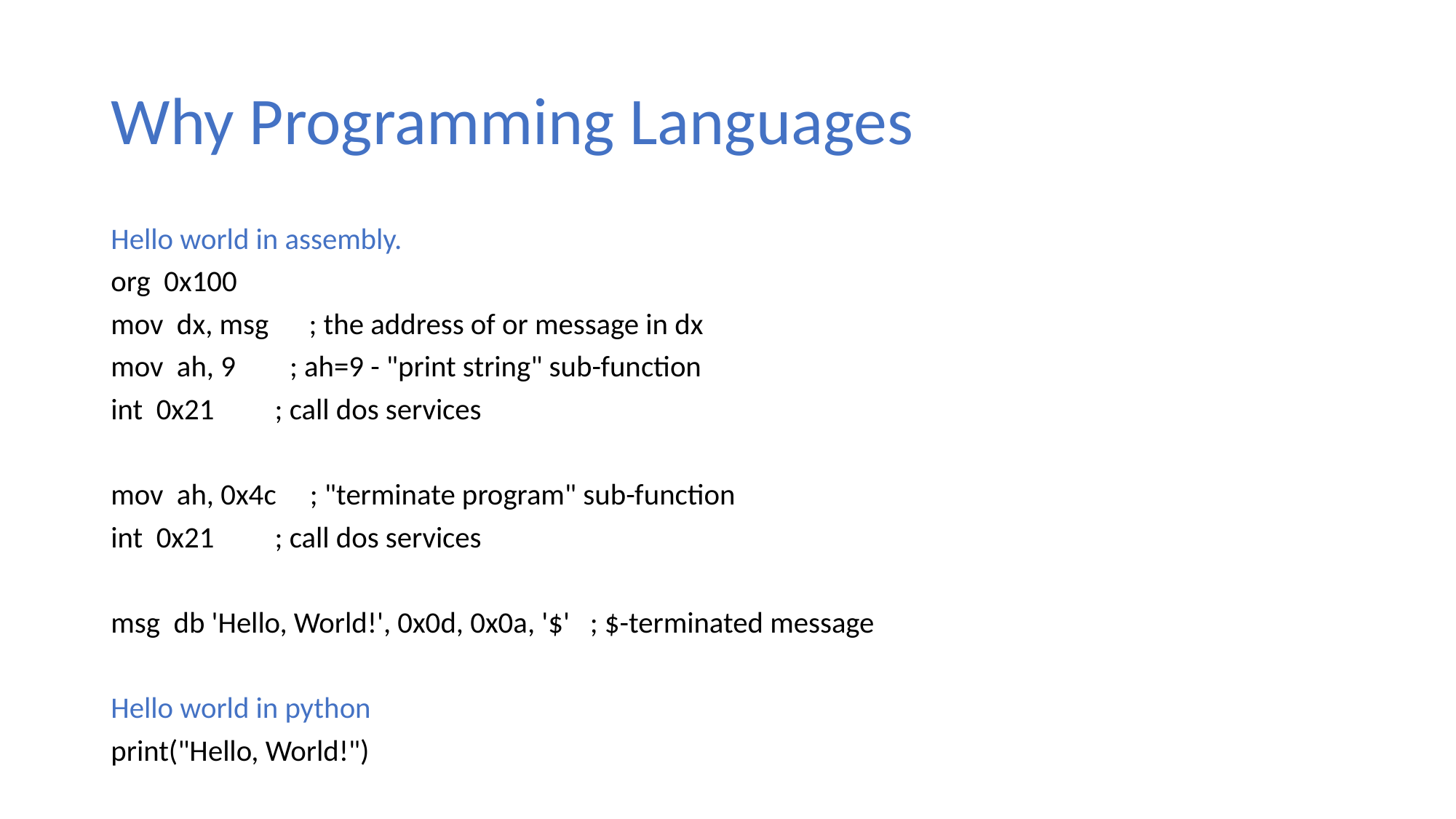

# Why Programming Languages
Hello world in assembly.
org  0x100
mov  dx, msg      ; the address of or message in dx
mov  ah, 9        ; ah=9 - "print string" sub-function
int  0x21         ; call dos services

mov  ah, 0x4c     ; "terminate program" sub-function
int  0x21         ; call dos services

msg  db 'Hello, World!', 0x0d, 0x0a, '$'   ; $-terminated message

Hello world in python
print("Hello, World!")